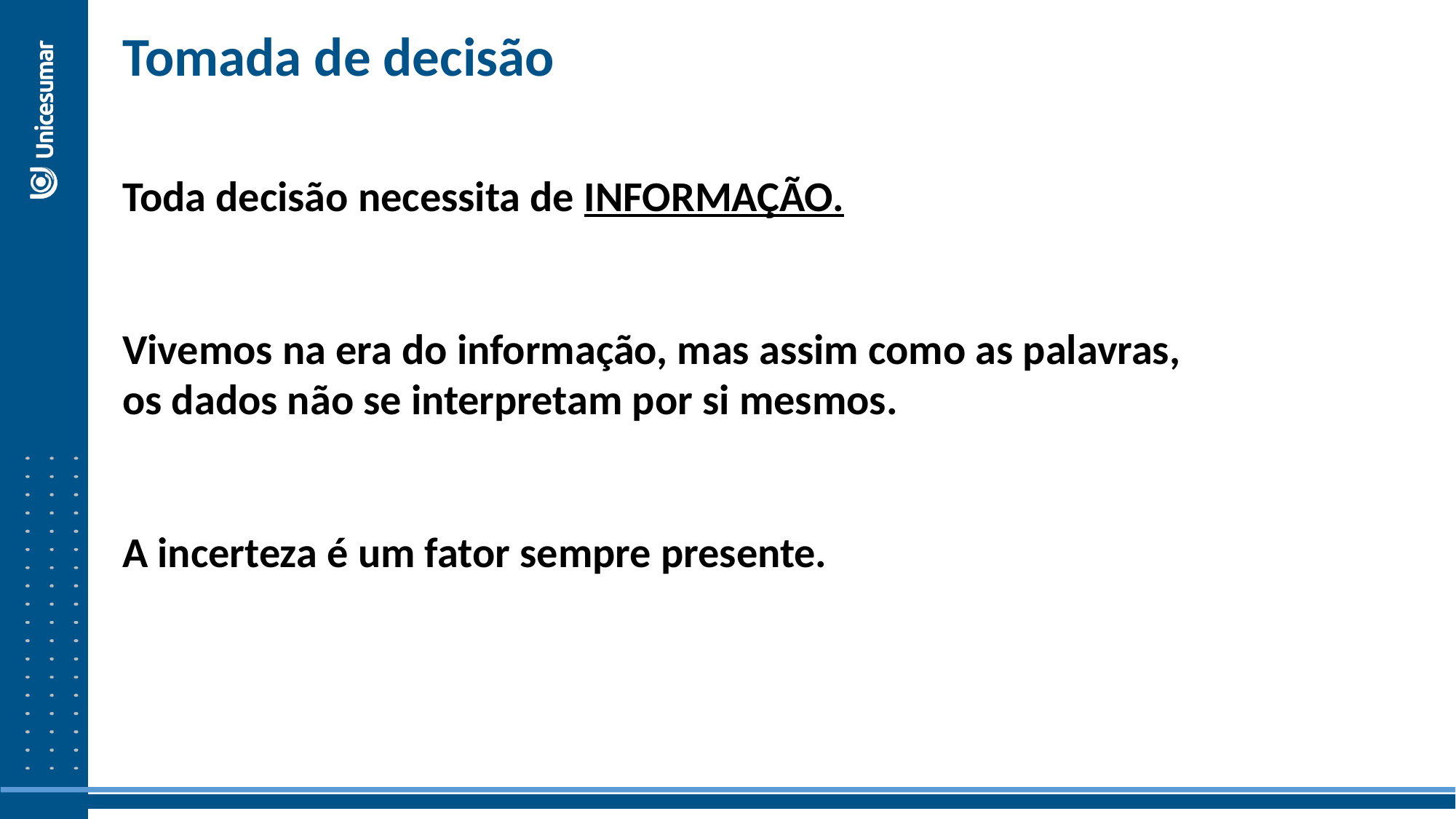

Tomada de decisão
Toda decisão necessita de INFORMAÇÃO.

Vivemos na era do informação, mas assim como as palavras,  os dados não se interpretam por si mesmos.

A incerteza é um fator sempre presente.